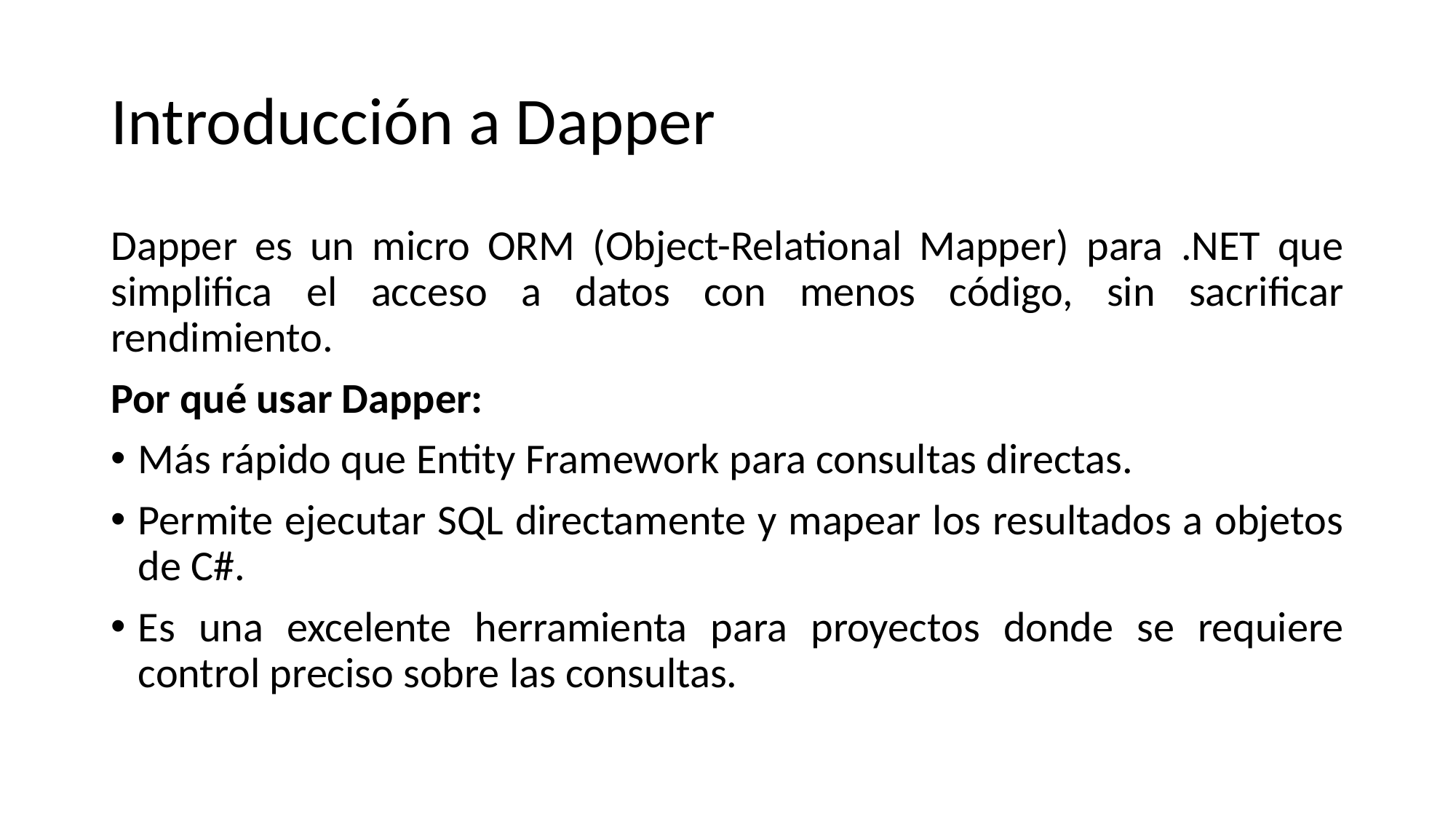

# Introducción a Dapper
Dapper es un micro ORM (Object-Relational Mapper) para .NET que simplifica el acceso a datos con menos código, sin sacrificar rendimiento.
Por qué usar Dapper:
Más rápido que Entity Framework para consultas directas.
Permite ejecutar SQL directamente y mapear los resultados a objetos de C#.
Es una excelente herramienta para proyectos donde se requiere control preciso sobre las consultas.